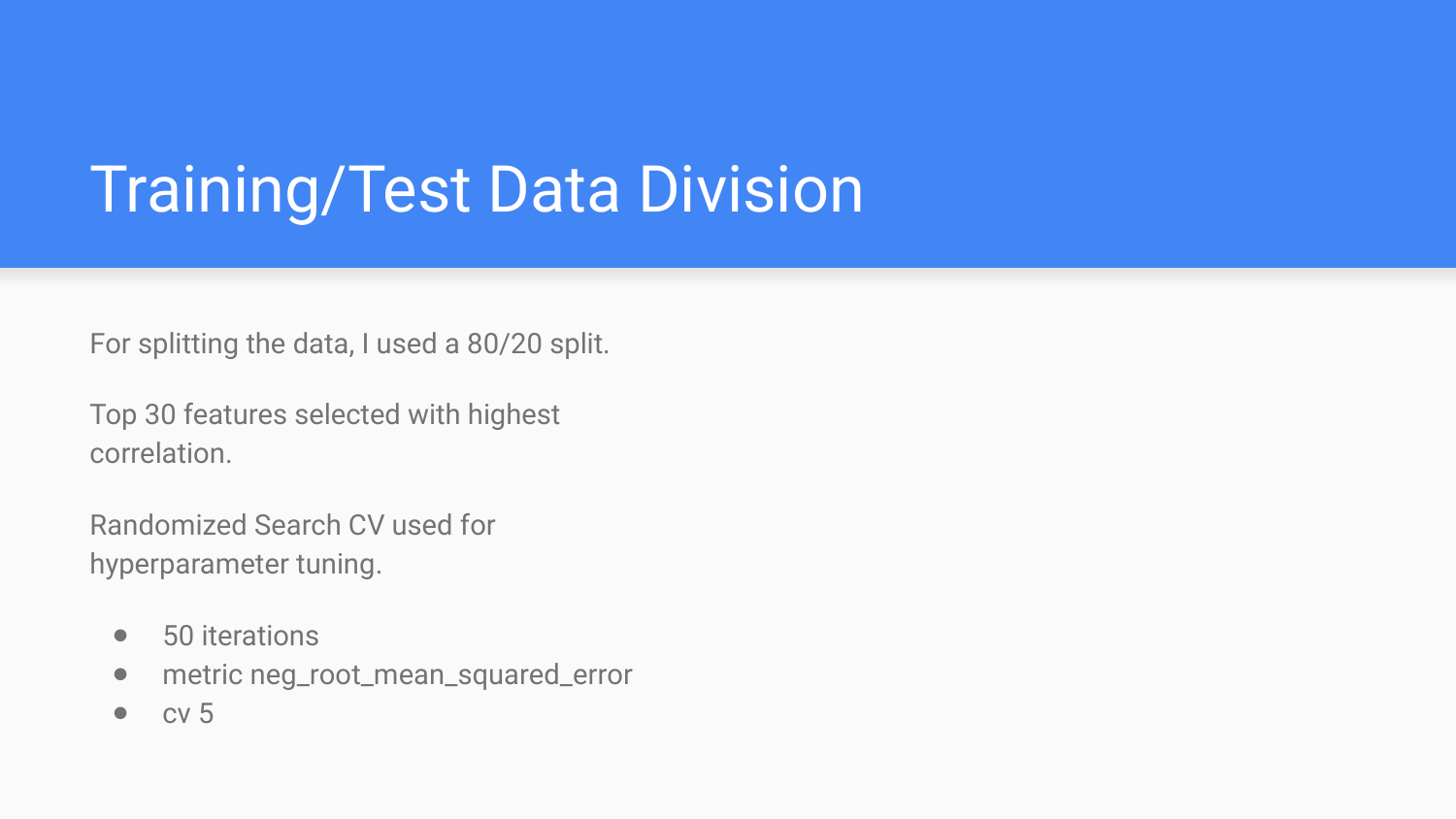

# Training/Test Data Division
For splitting the data, I used a 80/20 split.
Top 30 features selected with highest correlation.
Randomized Search CV used for hyperparameter tuning.
50 iterations
metric neg_root_mean_squared_error
cv 5